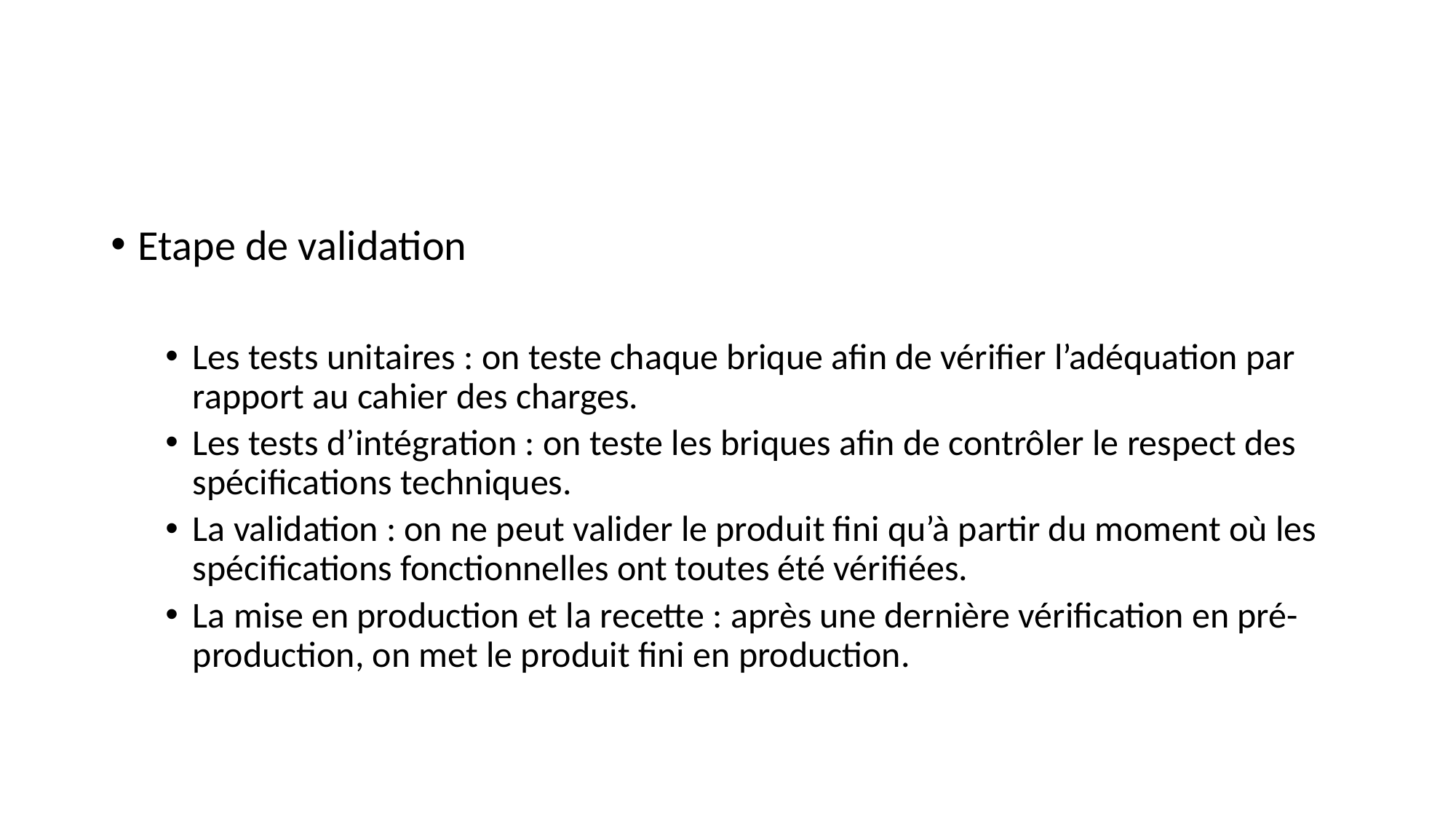

Etape de validation

Les tests unitaires : on teste chaque brique afin de vérifier l’adéquation par rapport au cahier des charges.
Les tests d’intégration : on teste les briques afin de contrôler le respect des spécifications techniques.
La validation : on ne peut valider le produit fini qu’à partir du moment où les spécifications fonctionnelles ont toutes été vérifiées.
La mise en production et la recette : après une dernière vérification en pré-production, on met le produit fini en production.